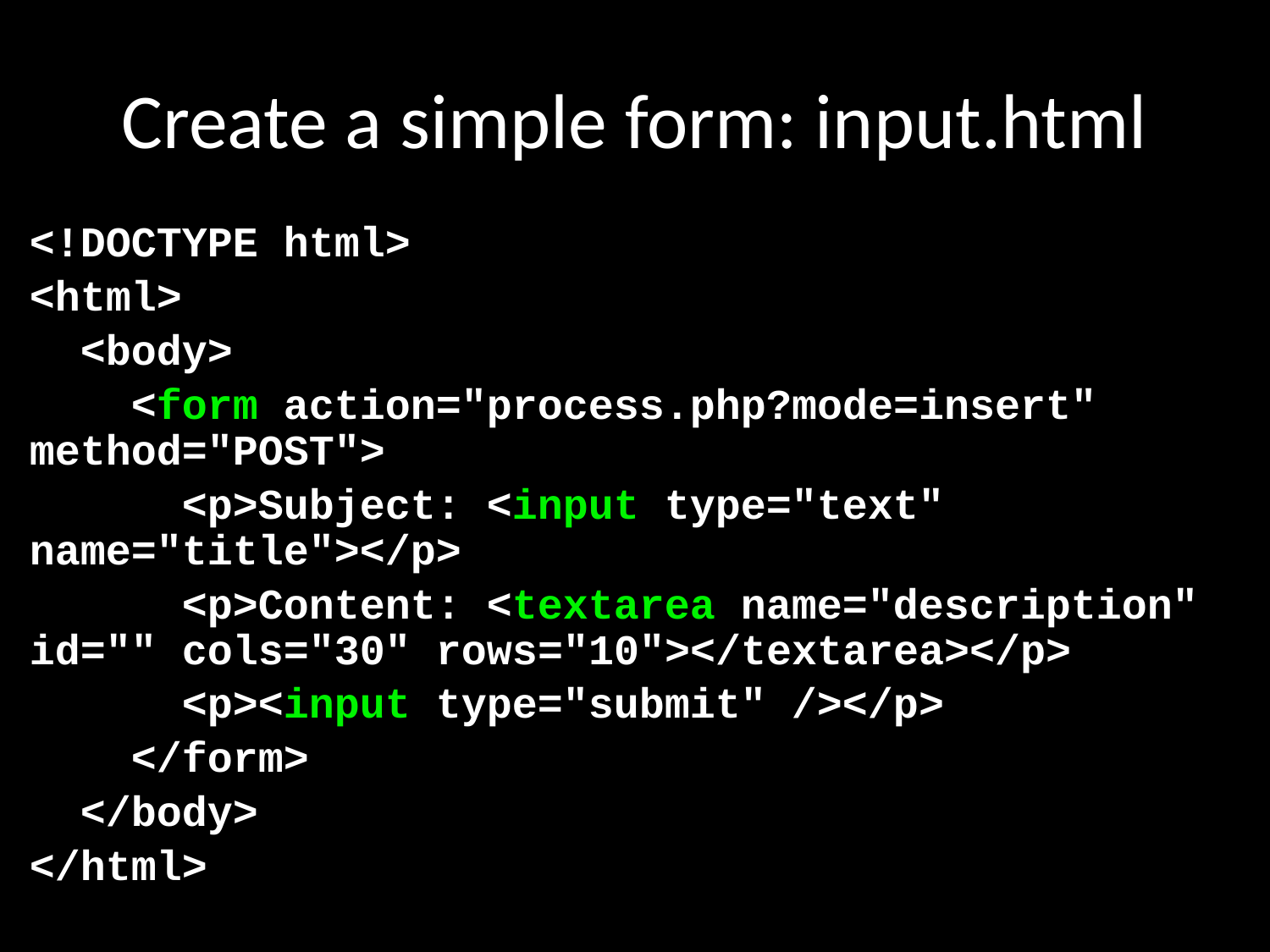

# Create a simple form: input.html
<!DOCTYPE html>
<html>
  <body>
    <form action="process.php?mode=insert" method="POST">
      <p>Subject: <input type="text" name="title"></p>
      <p>Content: <textarea name="description" id="" cols="30" rows="10"></textarea></p>
      <p><input type="submit" /></p>
    </form>
  </body>
</html>